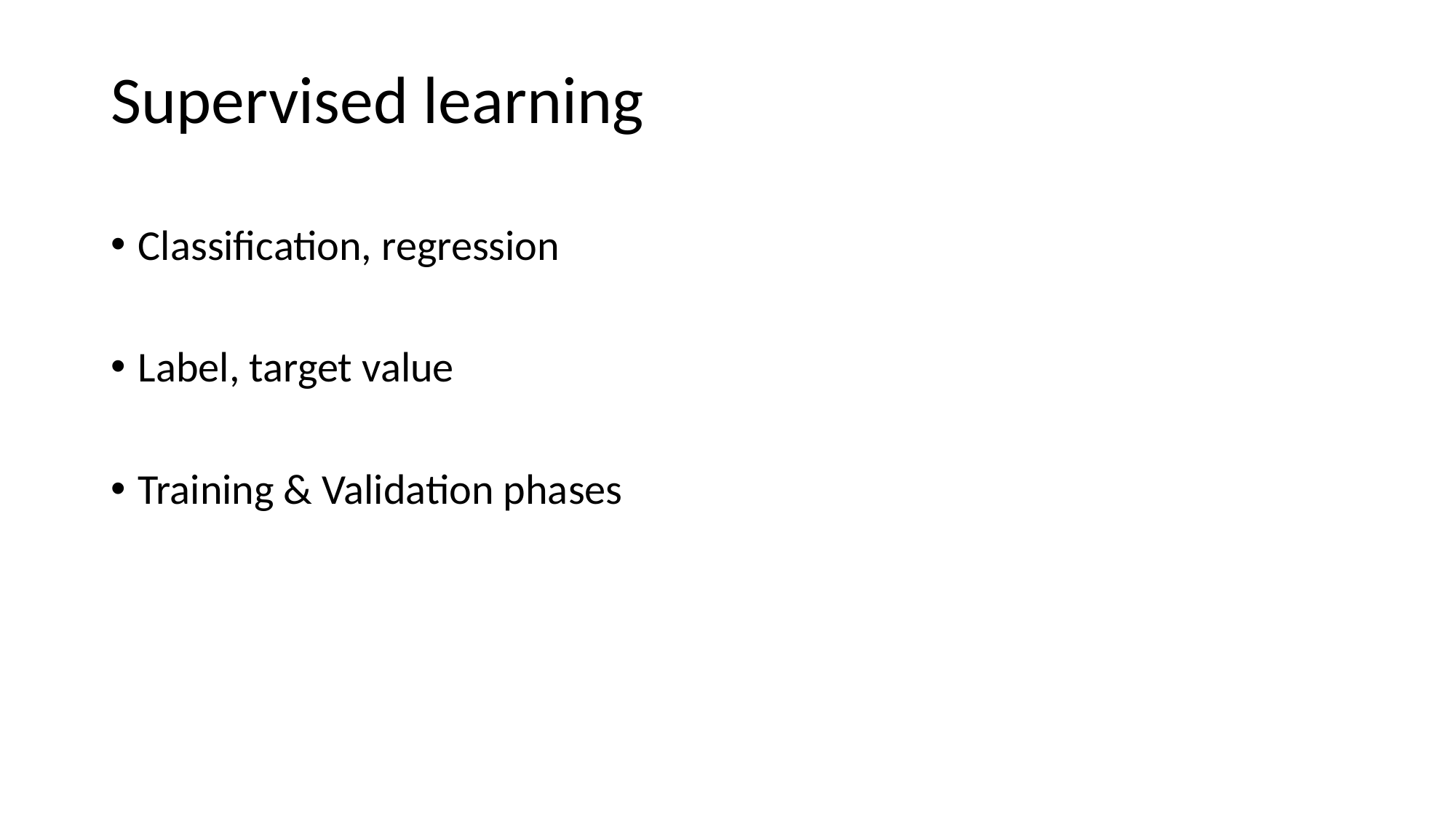

# Supervised learning
Classification, regression

Label, target value

Training & Validation phases